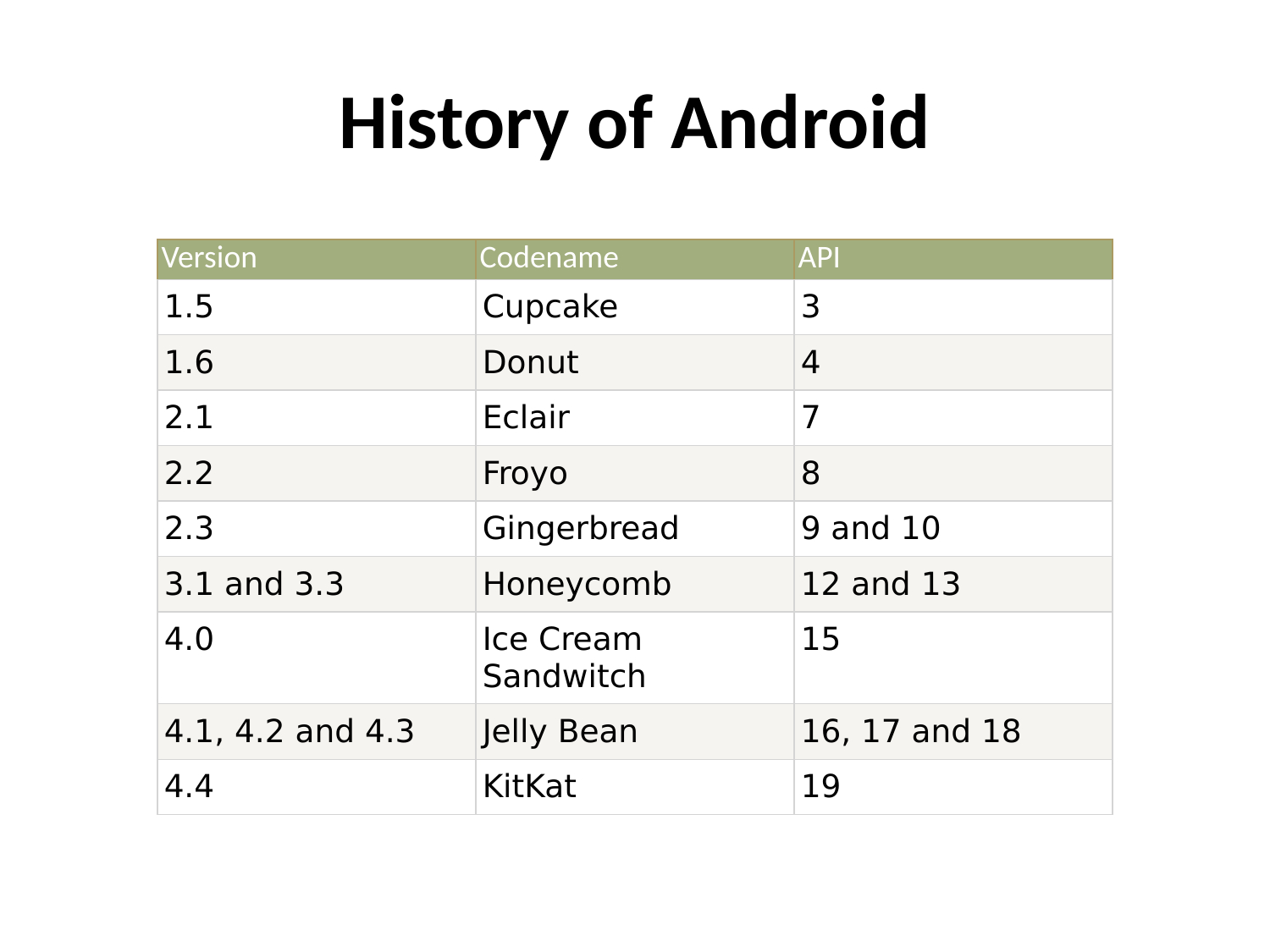

# History of Android
| Version | Codename | API |
| --- | --- | --- |
| 1.5 | Cupcake | 3 |
| 1.6 | Donut | 4 |
| 2.1 | Eclair | 7 |
| 2.2 | Froyo | 8 |
| 2.3 | Gingerbread | 9 and 10 |
| 3.1 and 3.3 | Honeycomb | 12 and 13 |
| 4.0 | Ice Cream Sandwitch | 15 |
| 4.1, 4.2 and 4.3 | Jelly Bean | 16, 17 and 18 |
| 4.4 | KitKat | 19 |